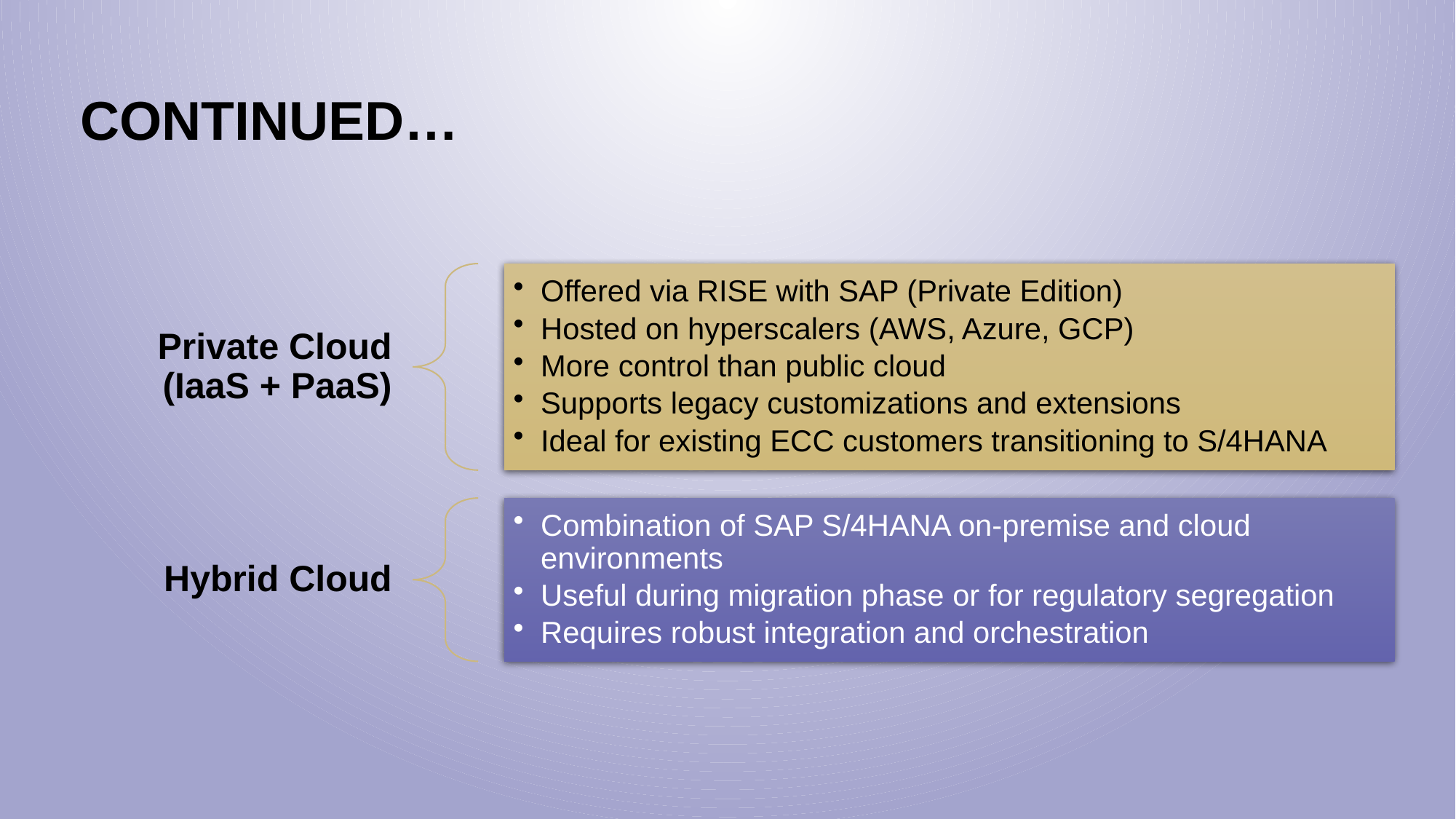

# Continued…
Private Cloud (IaaS + PaaS)
Offered via RISE with SAP (Private Edition)
Hosted on hyperscalers (AWS, Azure, GCP)
More control than public cloud
Supports legacy customizations and extensions
Ideal for existing ECC customers transitioning to S/4HANA
Hybrid Cloud
Combination of SAP S/4HANA on-premise and cloud environments
Useful during migration phase or for regulatory segregation
Requires robust integration and orchestration